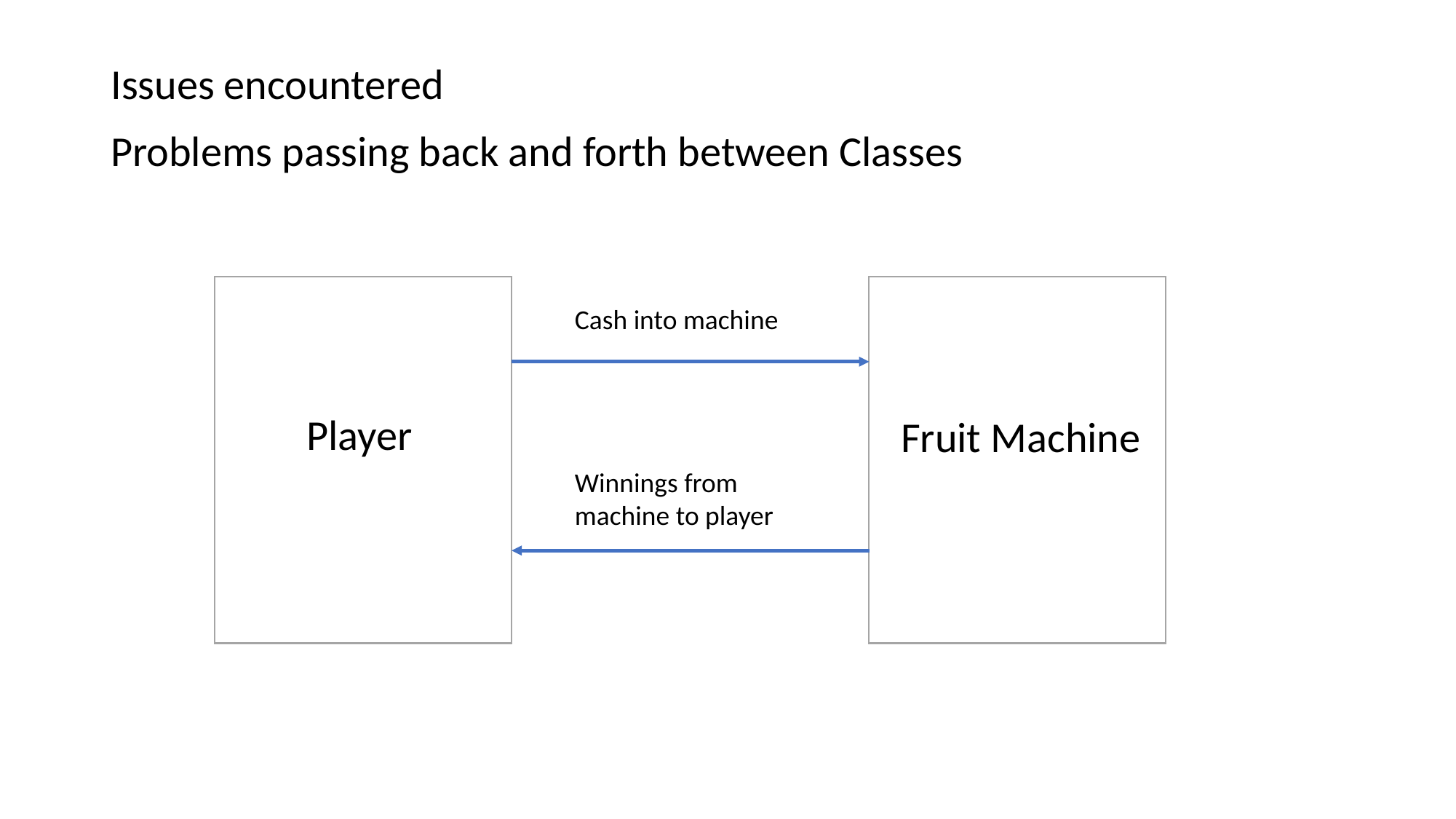

# Issues encountered
Problems passing back and forth between Classes

Cash into machine
Player
Fruit Machine
Winnings from machine to player